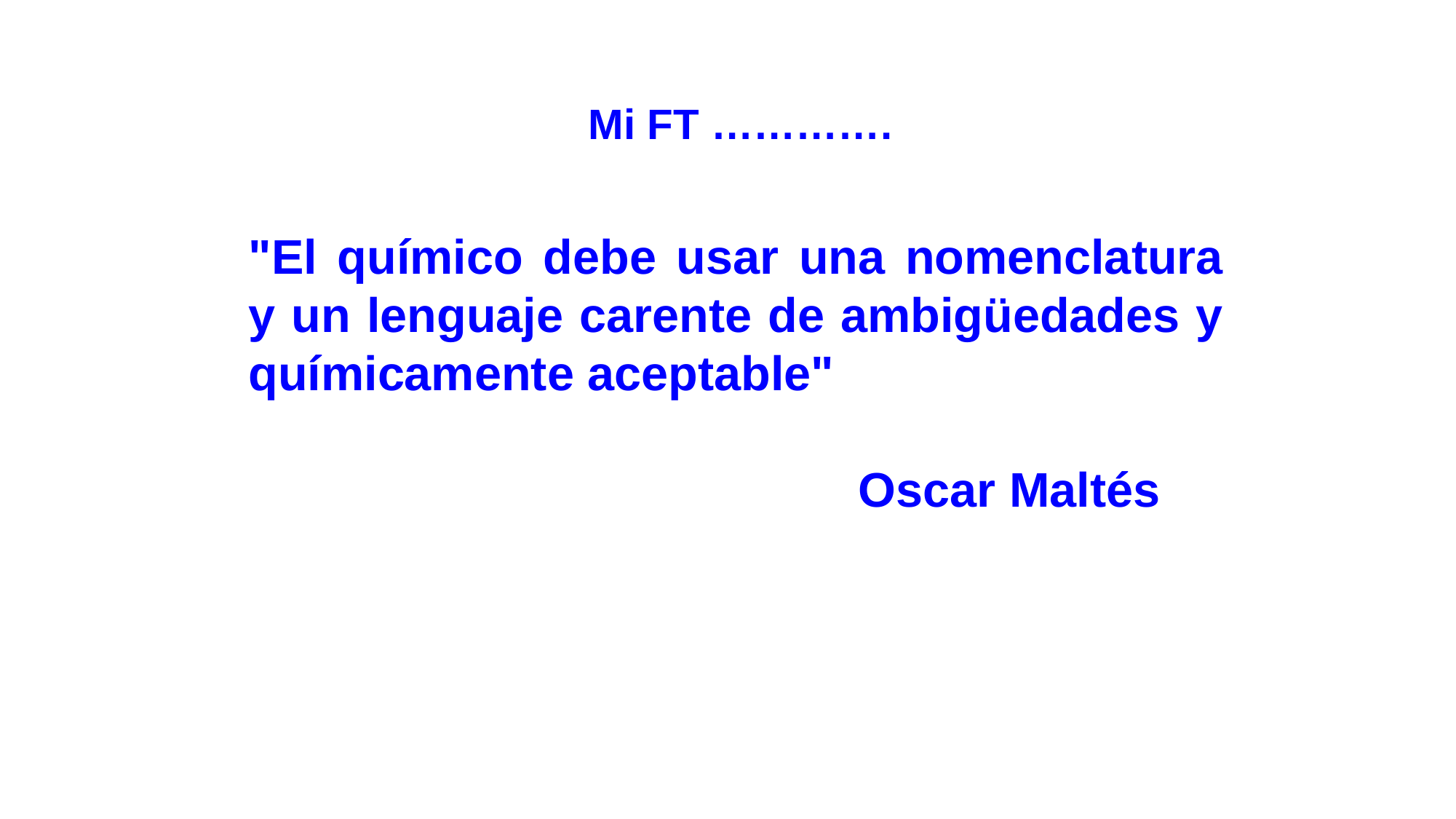

Mi FT ………….
"El químico debe usar una nomenclatura y un lenguaje carente de ambigüedades y químicamente aceptable"

			                     Oscar Maltés